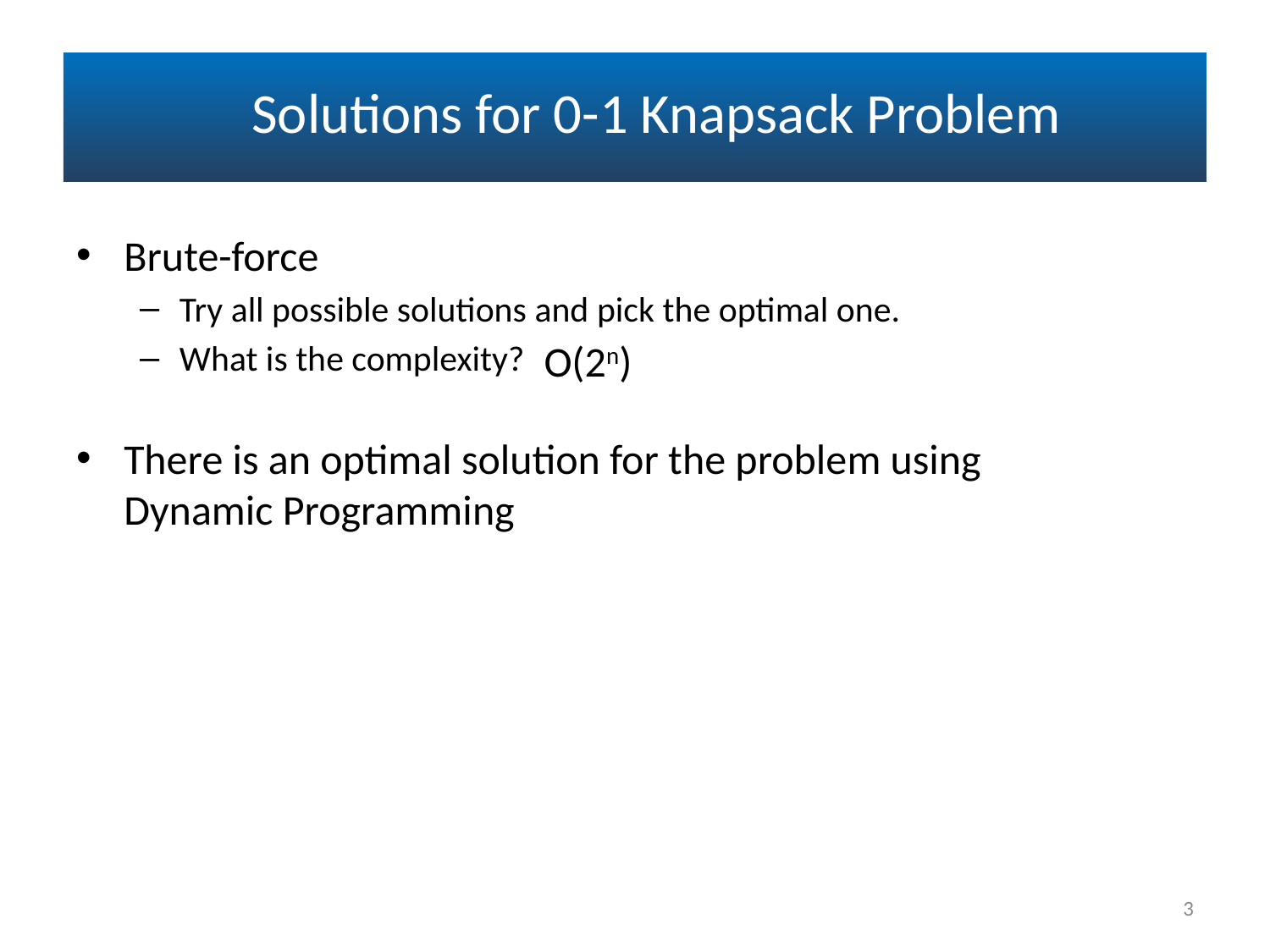

# Solutions for 0-1 Knapsack Problem
Brute-force
Try all possible solutions and pick the optimal one.
What is the complexity?
There is an optimal solution for the problem using
Dynamic Programming

O(2n)
3